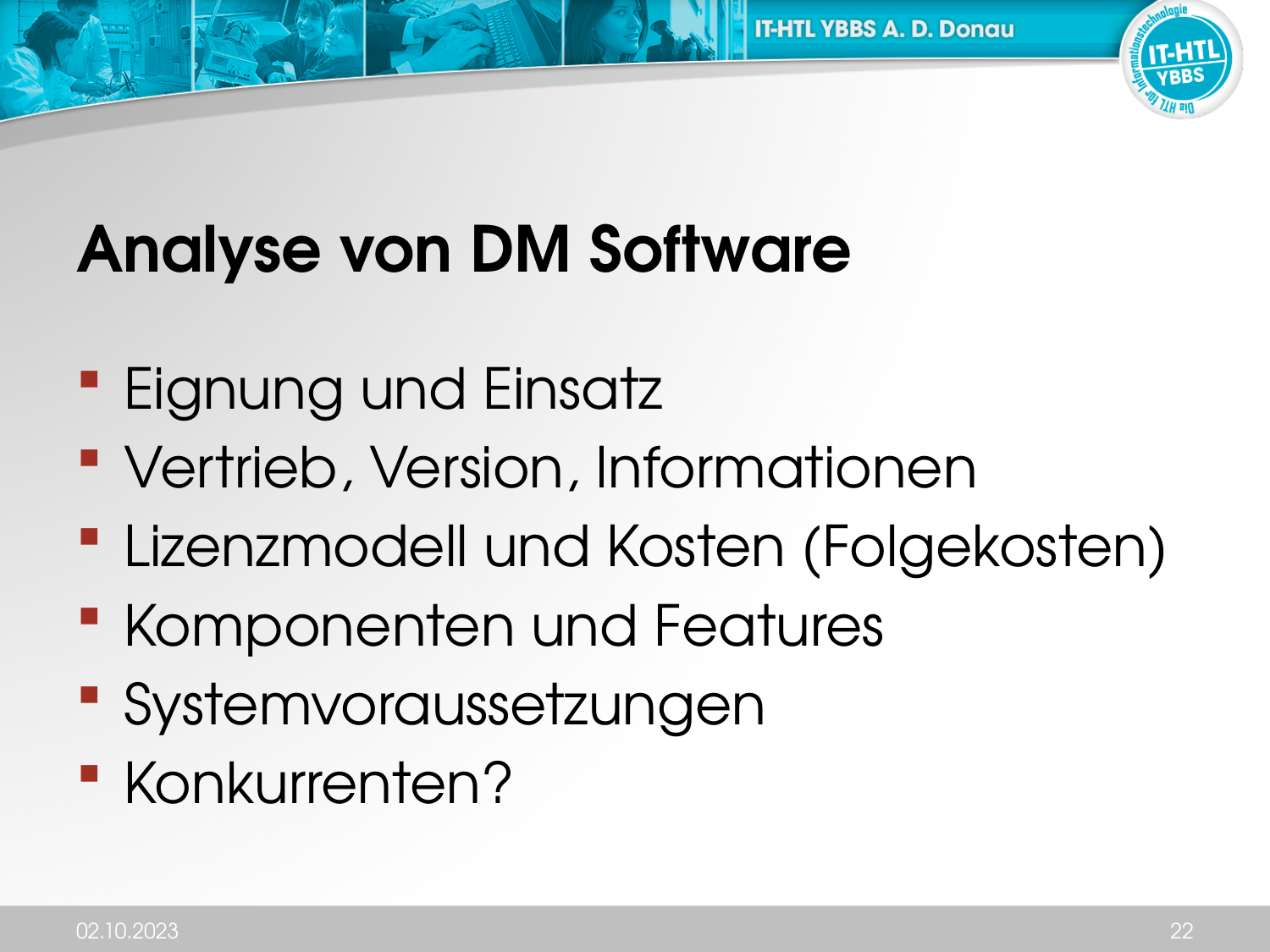

# Analyse von DM Software
Eignung und Einsatz
Vertrieb, Version, Informationen
Lizenzmodell und Kosten (Folgekosten)
Komponenten und Features
Systemvoraussetzungen
Konkurrenten?

02.10.2023

22